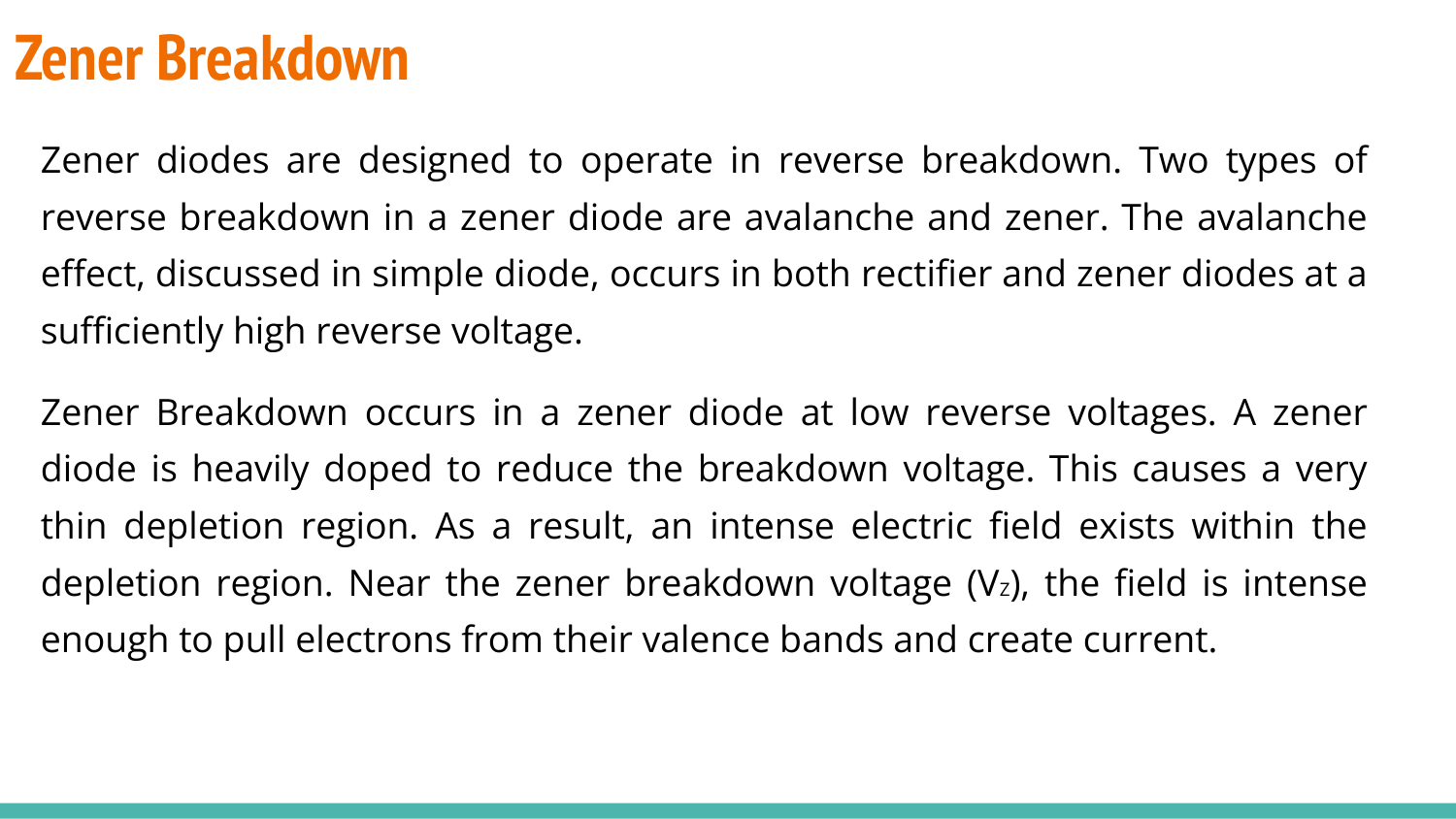

# Zener Breakdown
Zener diodes are designed to operate in reverse breakdown. Two types of reverse breakdown in a zener diode are avalanche and zener. The avalanche effect, discussed in simple diode, occurs in both rectifier and zener diodes at a sufficiently high reverse voltage.
Zener Breakdown occurs in a zener diode at low reverse voltages. A zener diode is heavily doped to reduce the breakdown voltage. This causes a very thin depletion region. As a result, an intense electric field exists within the depletion region. Near the zener breakdown voltage (VZ), the field is intense enough to pull electrons from their valence bands and create current.